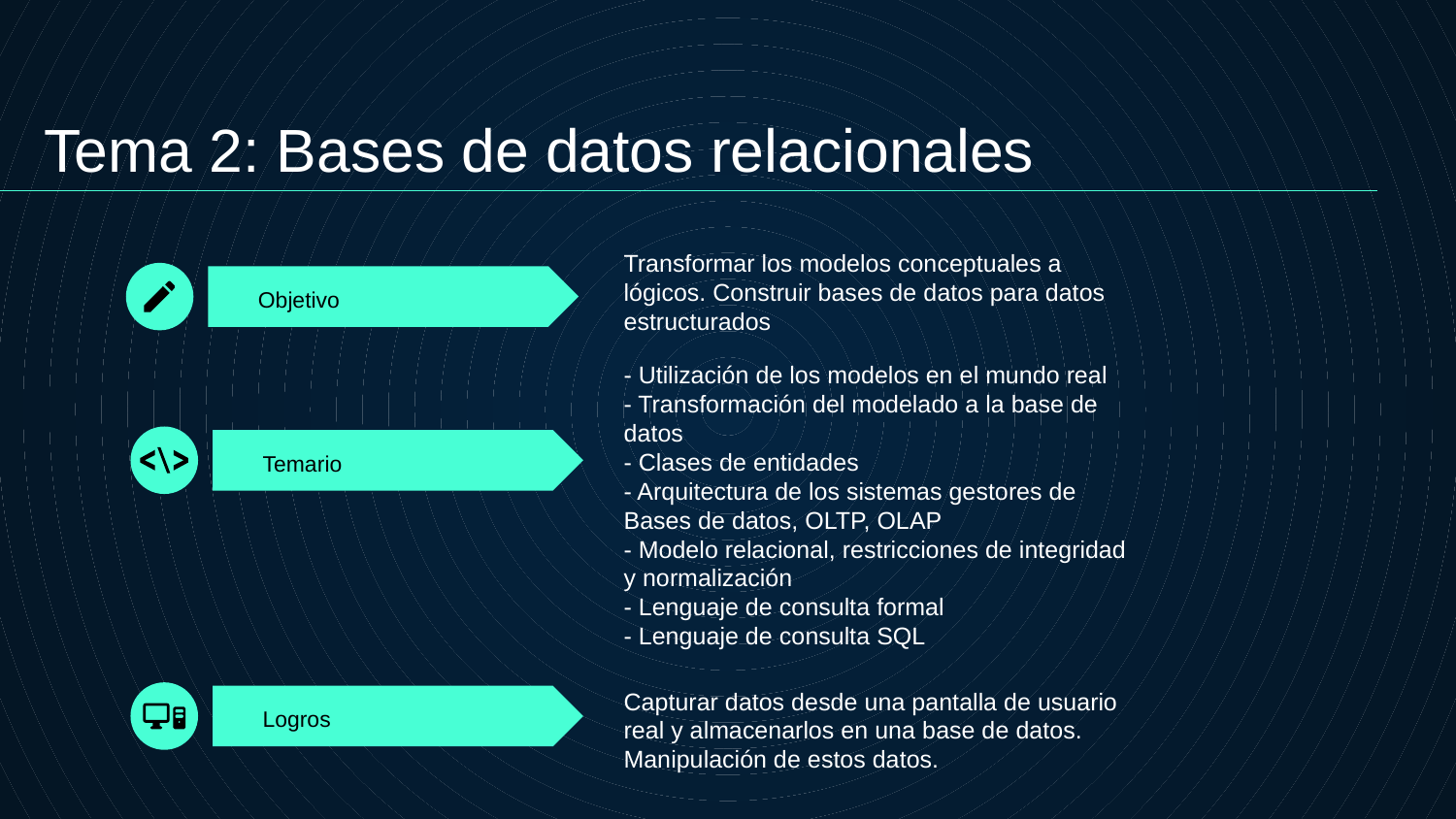

Tema 2: Bases de datos relacionales
Transformar los modelos conceptuales a lógicos. Construir bases de datos para datos estructurados

# Objetivo
- Utilización de los modelos en el mundo real
- Transformación del modelado a la base de datos
- Clases de entidades
- Arquitectura de los sistemas gestores de Bases de datos, OLTP, OLAP
- Modelo relacional, restricciones de integridad y normalización
- Lenguaje de consulta formal
- Lenguaje de consulta SQL

Temario
Capturar datos desde una pantalla de usuario real y almacenarlos en una base de datos. Manipulación de estos datos.

Logros